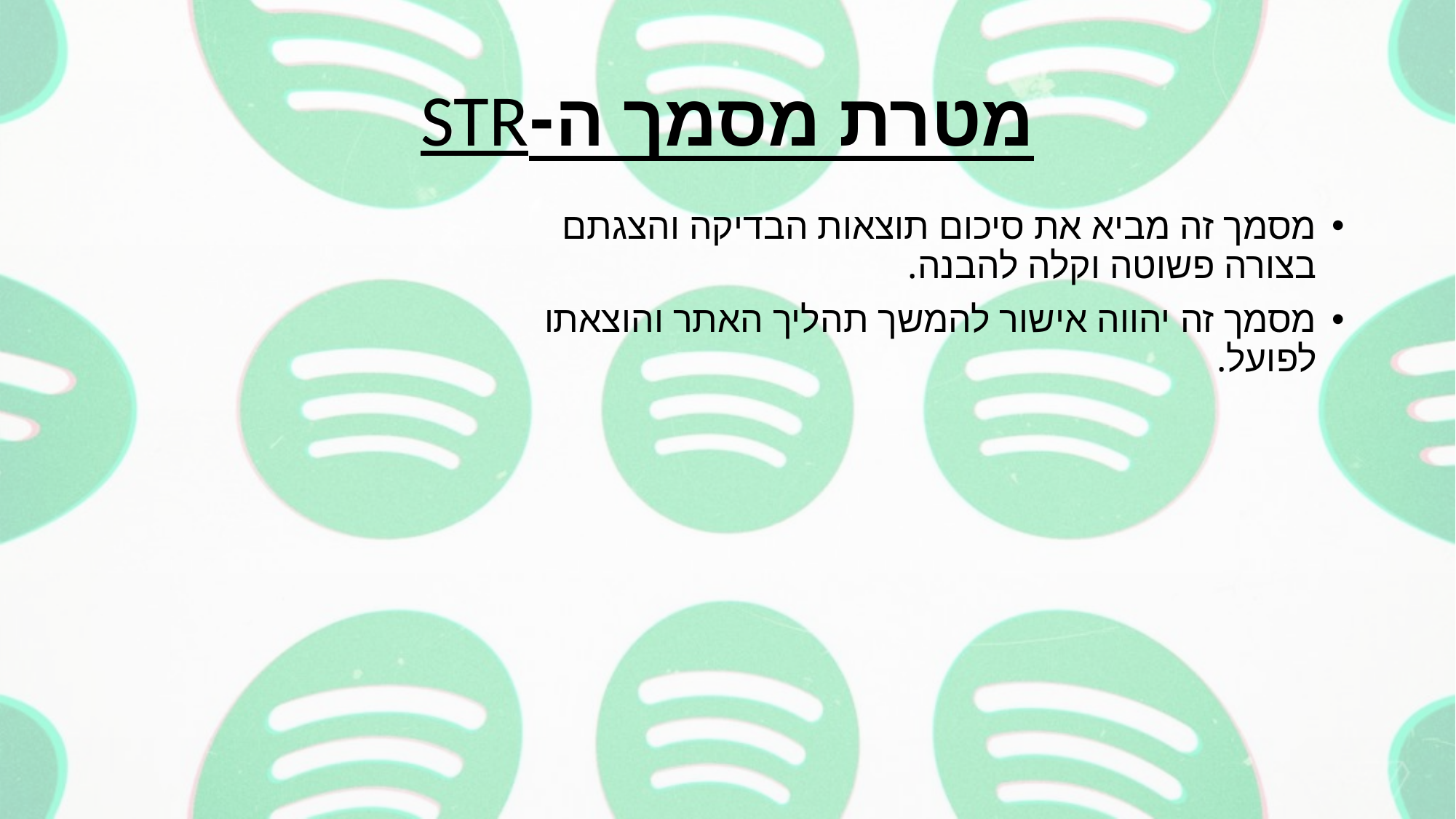

# מטרת מסמך ה-STR
מסמך זה מביא את סיכום תוצאות הבדיקה והצגתם בצורה פשוטה וקלה להבנה.
מסמך זה יהווה אישור להמשך תהליך האתר והוצאתו לפועל.